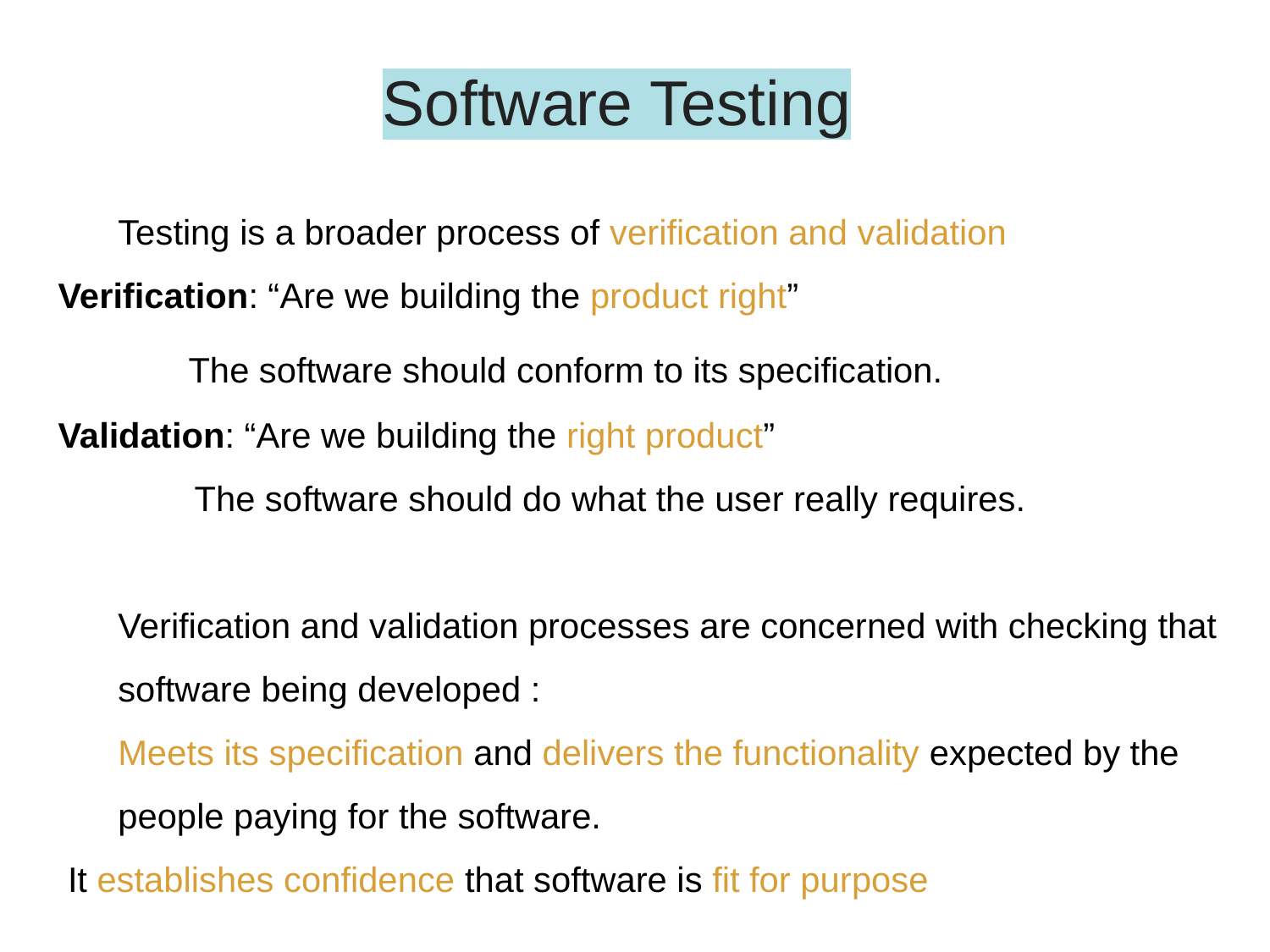

# Software Testing
Testing is a broader process of verification and validation
Verification: “Are we building the product right”
           The software should conform to its specification.
Validation: “Are we building the right product”
              The software should do what the user really requires.

Verification and validation processes are concerned with checking that software being developed :
Meets its specification and delivers the functionality expected by the people paying for the software.
 It establishes confidence that software is fit for purpose